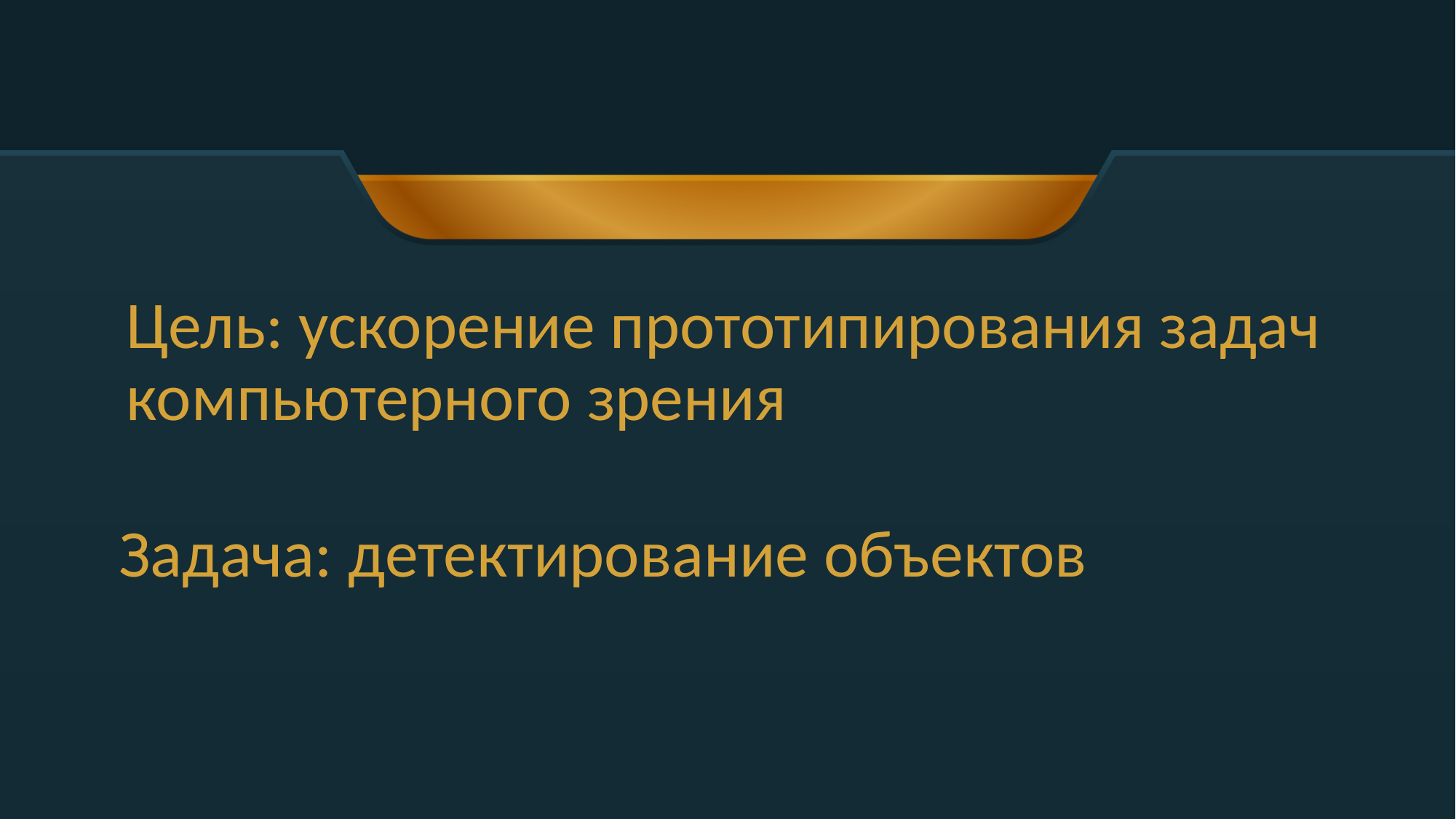

# Цель: ускорение прототипирования задач компьютерного зрения
Задача: детектирование объектов